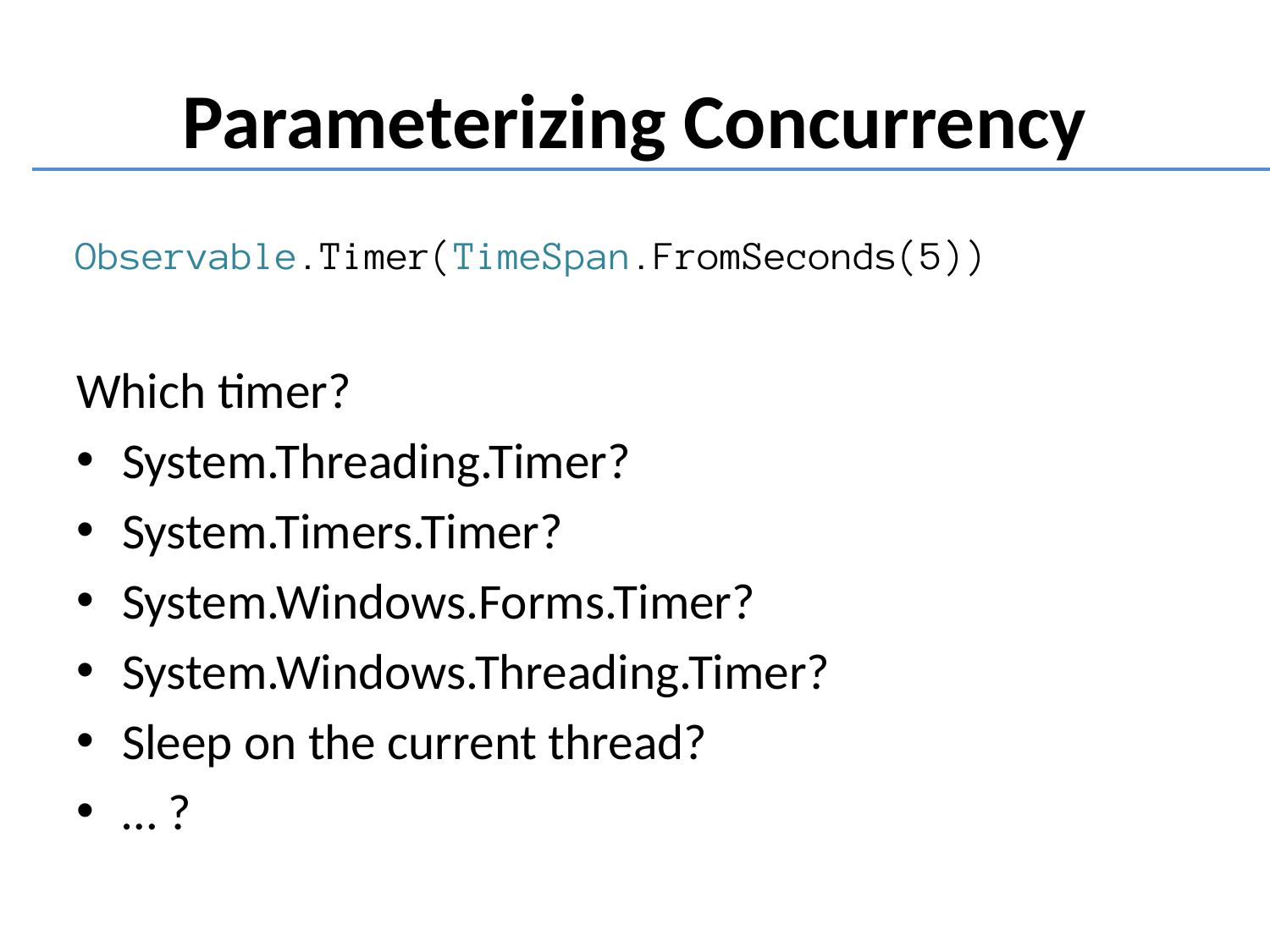

# Parameterizing Concurrency
Observable.Timer(TimeSpan.FromSeconds(5))

Which timer?
System.Threading.Timer?
System.Timers.Timer?
System.Windows.Forms.Timer?
System.Windows.Threading.Timer?
Sleep on the current thread?
… ?